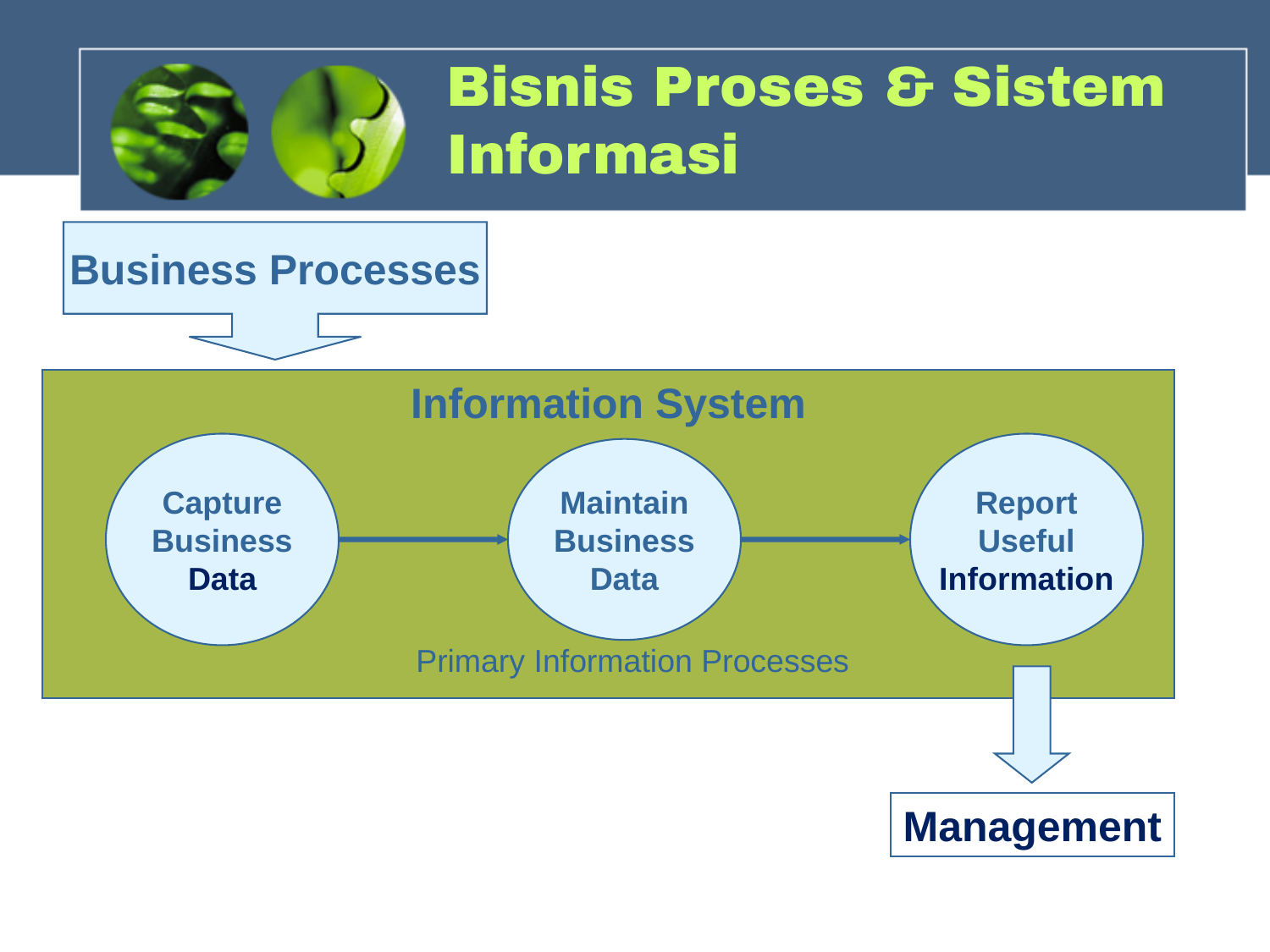

# Bisnis Proses & Sistem Informasi
Business Processes
Information System
Capture
Business
Data
Report
Useful
Information

Maintain
Business
Data
Primary Information Processes
Management